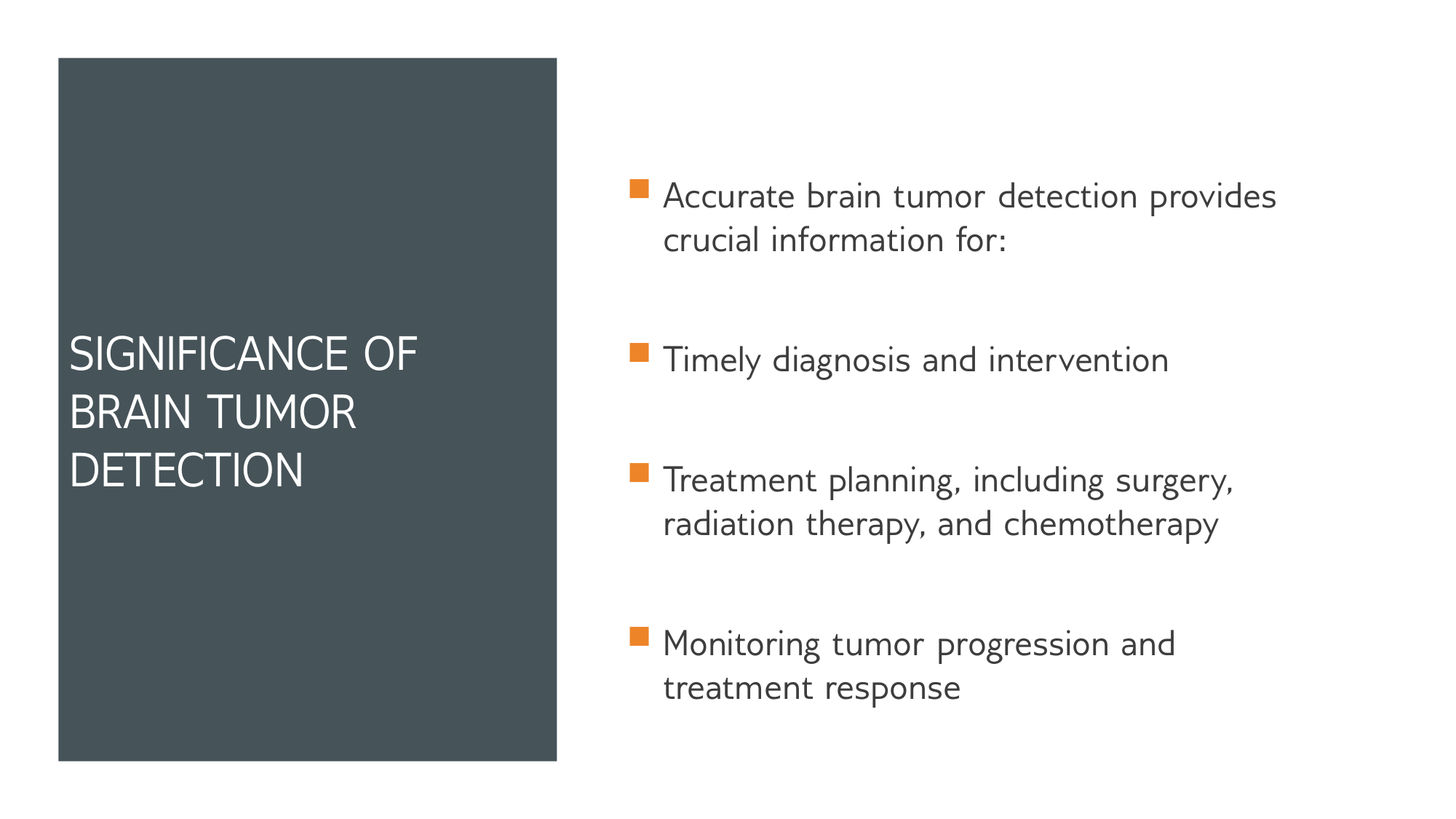

# Significance of Brain Tumor Detection

Accurate brain tumor detection provides crucial information for:

Timely diagnosis and intervention

Treatment planning, including surgery, radiation therapy, and chemotherapy

Monitoring tumor progression and treatment response